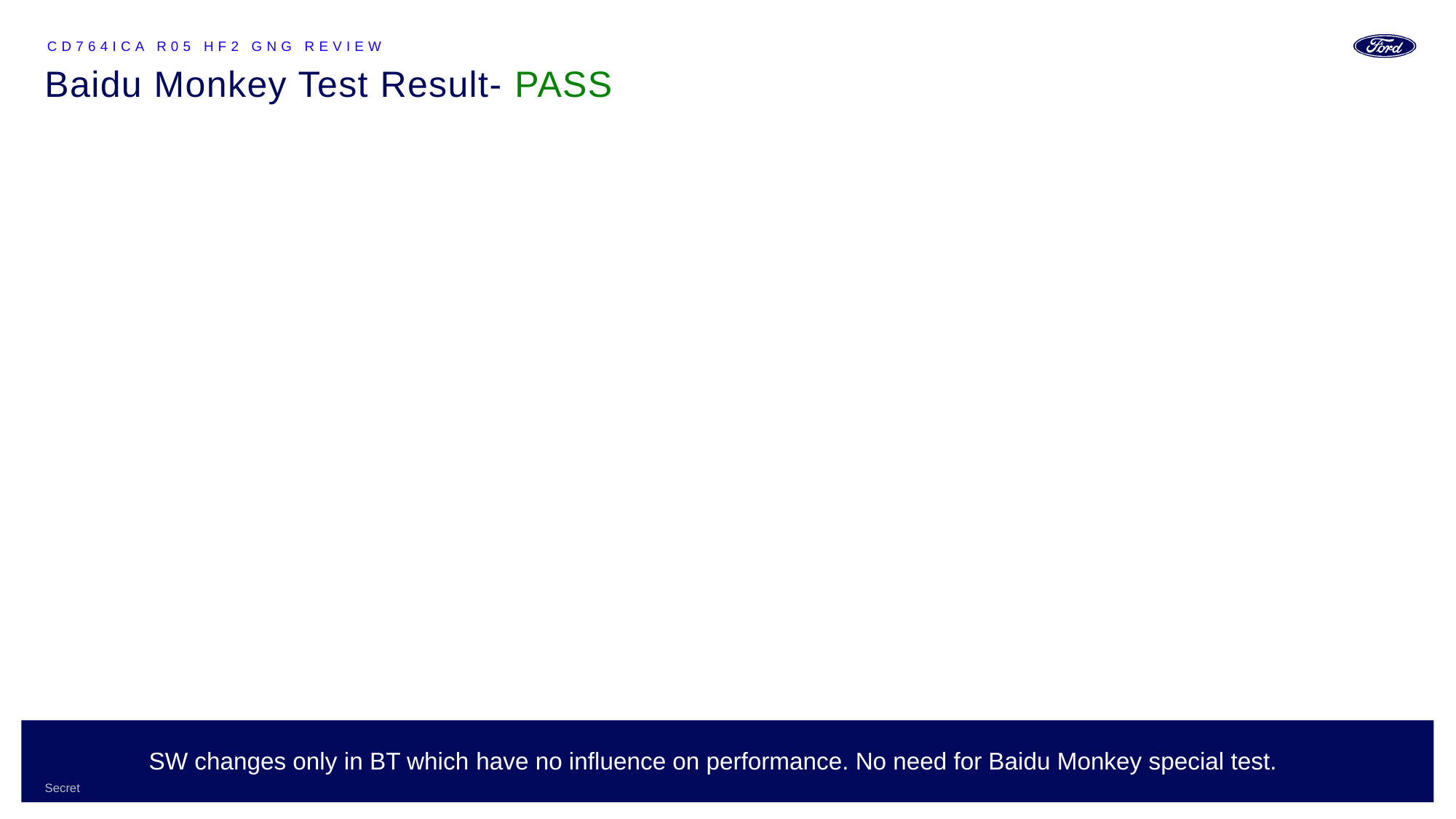

CD764ICA R05 HF2 GNG Review
# Baidu Monkey Test Result- PASS
21
SW changes only in BT which have no influence on performance. No need for Baidu Monkey special test.